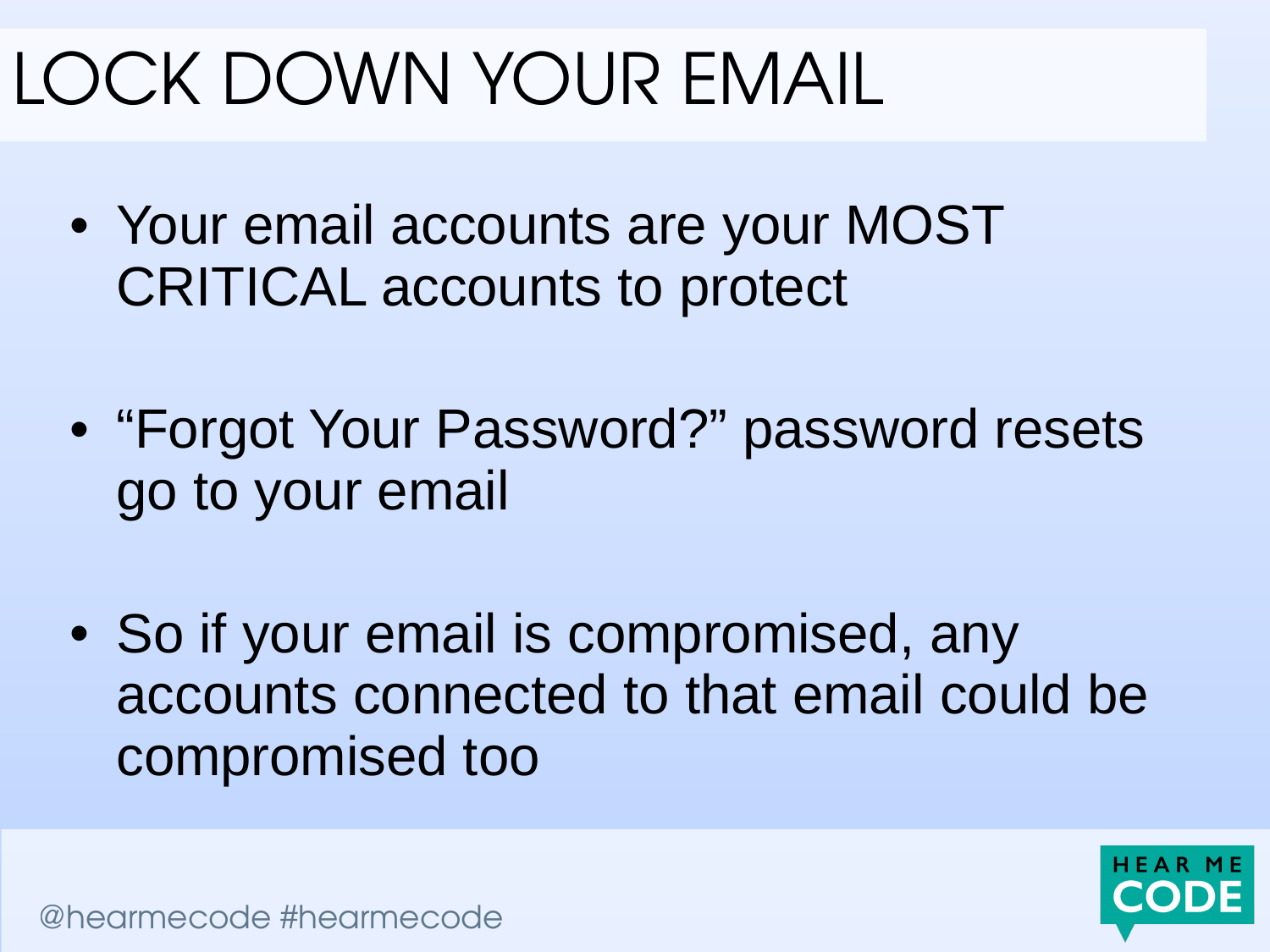

lock down your email
Your email accounts are your MOST CRITICAL accounts to protect
“Forgot Your Password?” password resets go to your email
So if your email is compromised, any accounts connected to that email could be compromised too
15